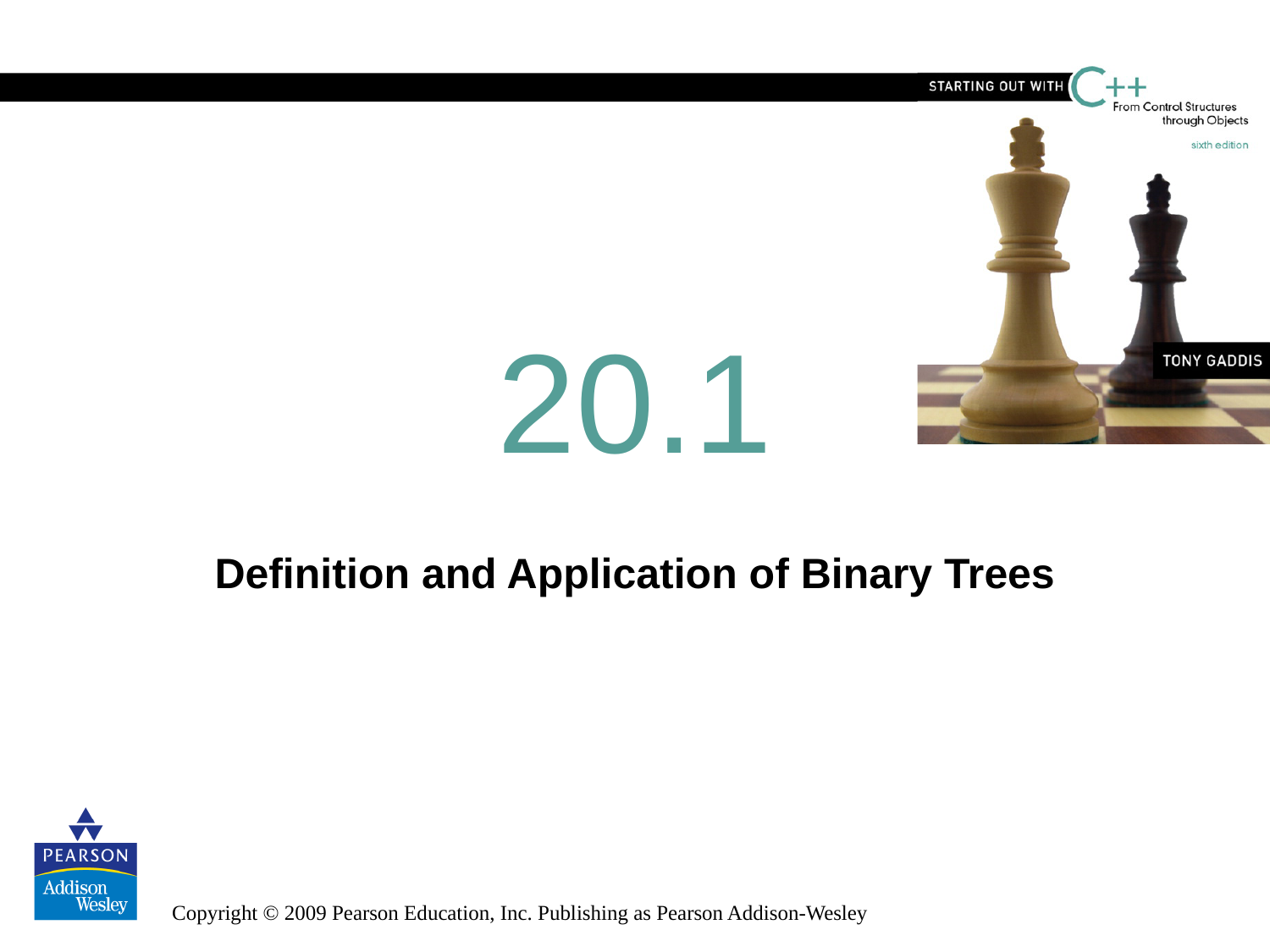

# 20.1
Definition and Application of Binary Trees